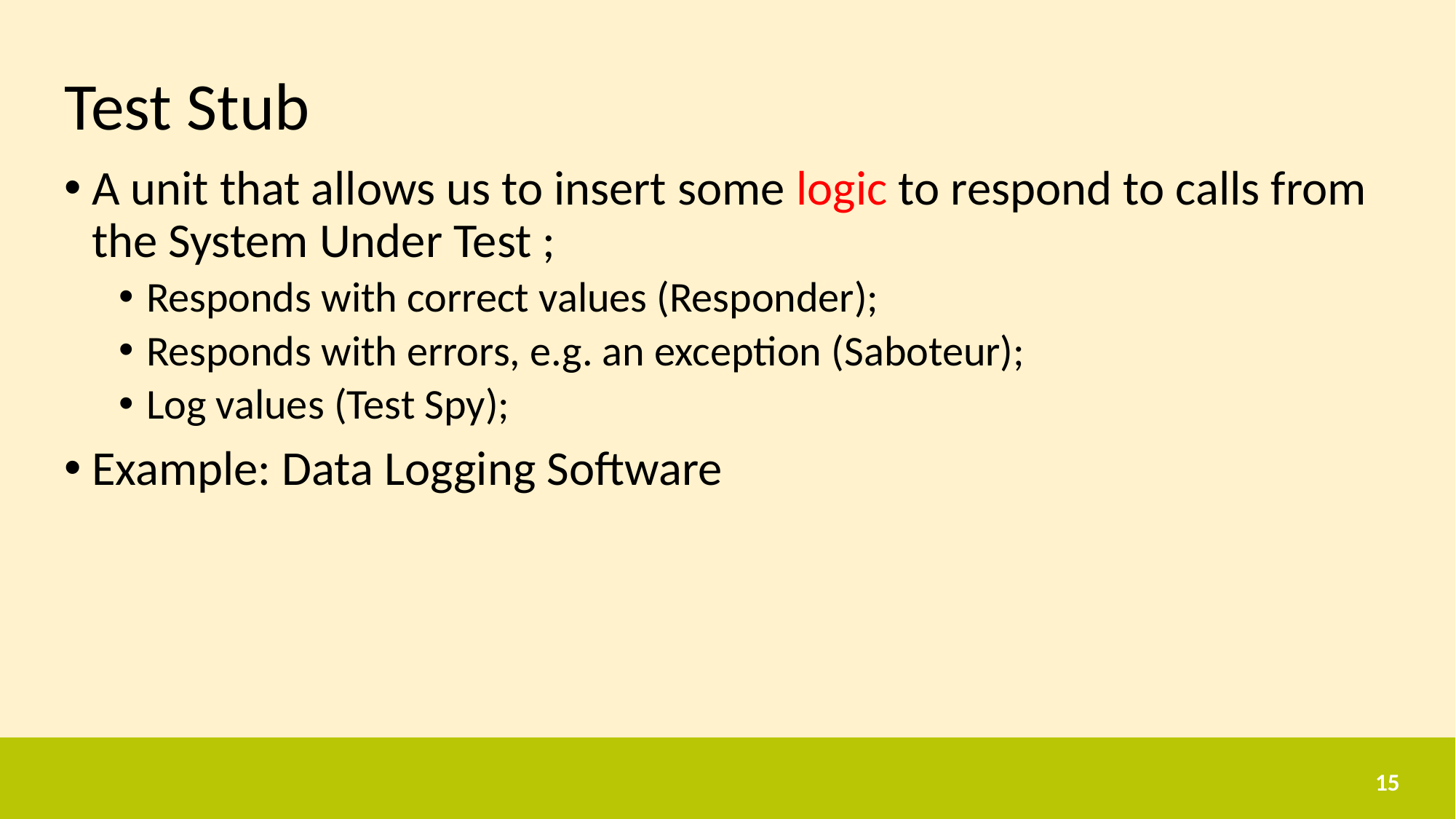

# Test Stub
A unit that allows us to insert some logic to respond to calls from the System Under Test ;
Responds with correct values (Responder);
Responds with errors, e.g. an exception (Saboteur);
Log values (Test Spy);
Example: Data Logging Software
15